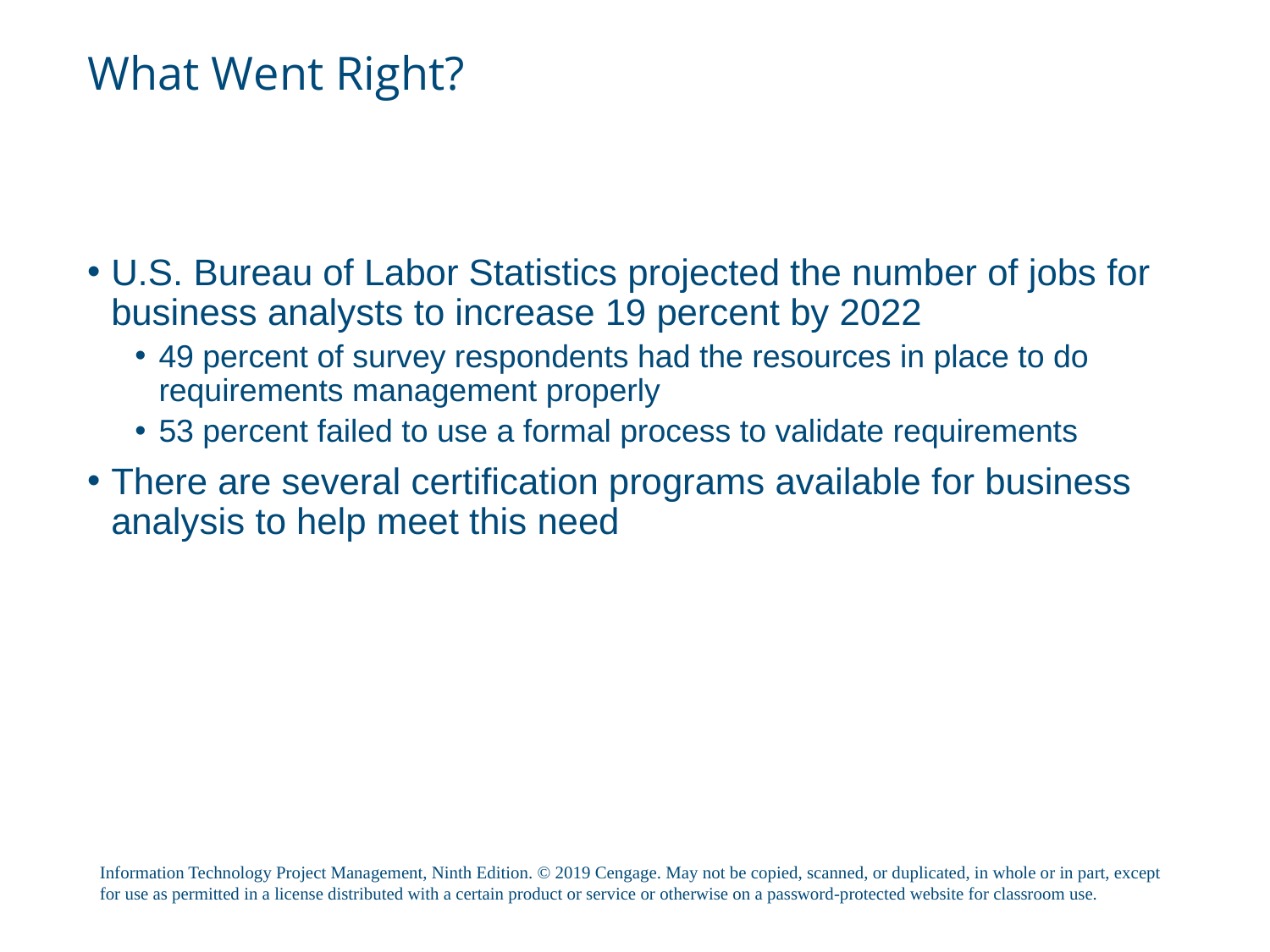

# What Went Right?
U.S. Bureau of Labor Statistics projected the number of jobs for business analysts to increase 19 percent by 2022
49 percent of survey respondents had the resources in place to do requirements management properly
53 percent failed to use a formal process to validate requirements
There are several certification programs available for business analysis to help meet this need
Information Technology Project Management, Ninth Edition. © 2019 Cengage. May not be copied, scanned, or duplicated, in whole or in part, except for use as permitted in a license distributed with a certain product or service or otherwise on a password-protected website for classroom use.